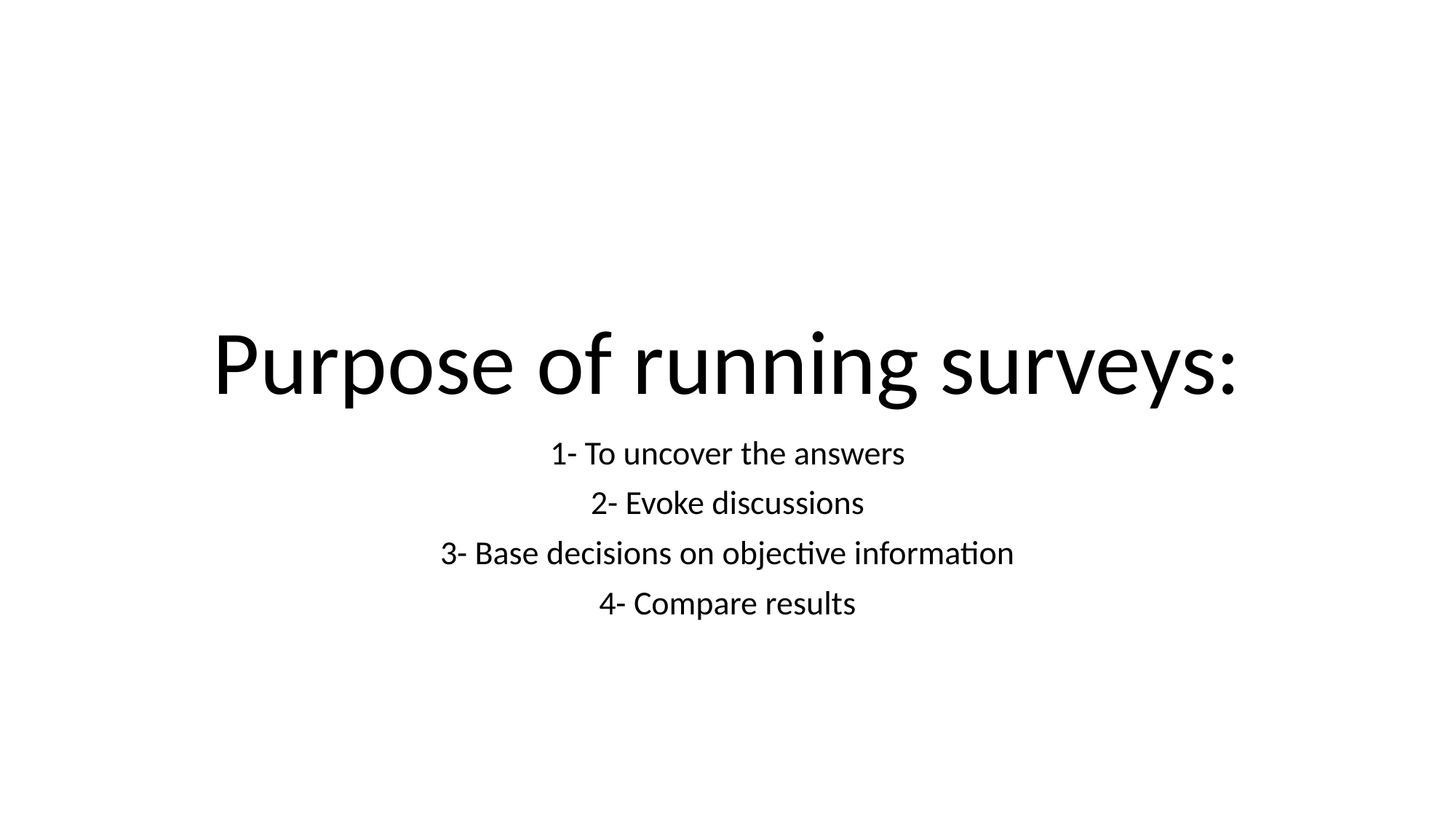

# Purpose of running surveys:
1- To uncover the answers
2- Evoke discussions
3- Base decisions on objective information
4- Compare results